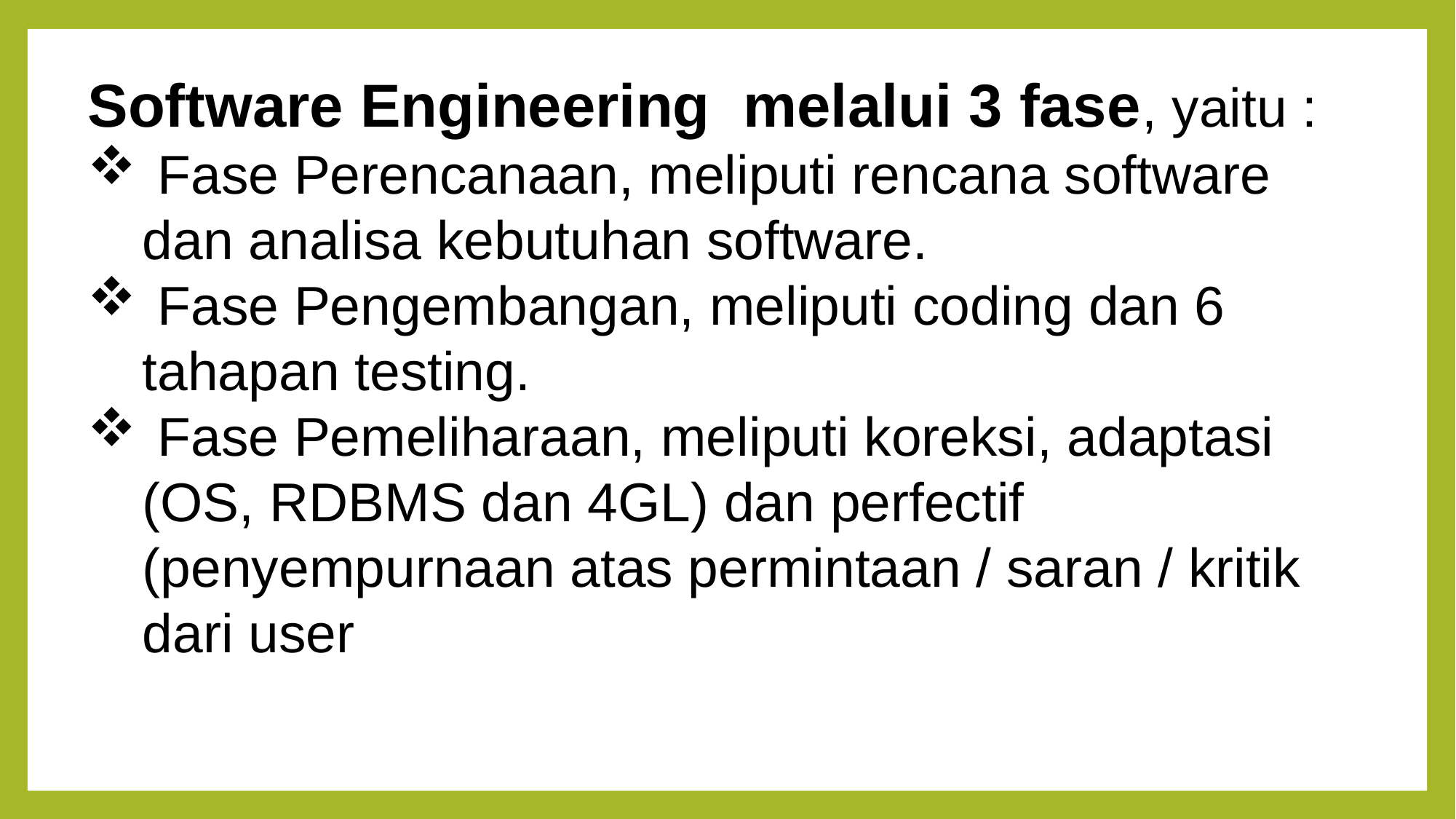

Software Engineering  melalui 3 fase, yaitu :
 Fase Perencanaan, meliputi rencana software dan analisa kebutuhan software.
 Fase Pengembangan, meliputi coding dan 6 tahapan testing.
 Fase Pemeliharaan, meliputi koreksi, adaptasi (OS, RDBMS dan 4GL) dan perfectif (penyempurnaan atas permintaan / saran / kritik dari user